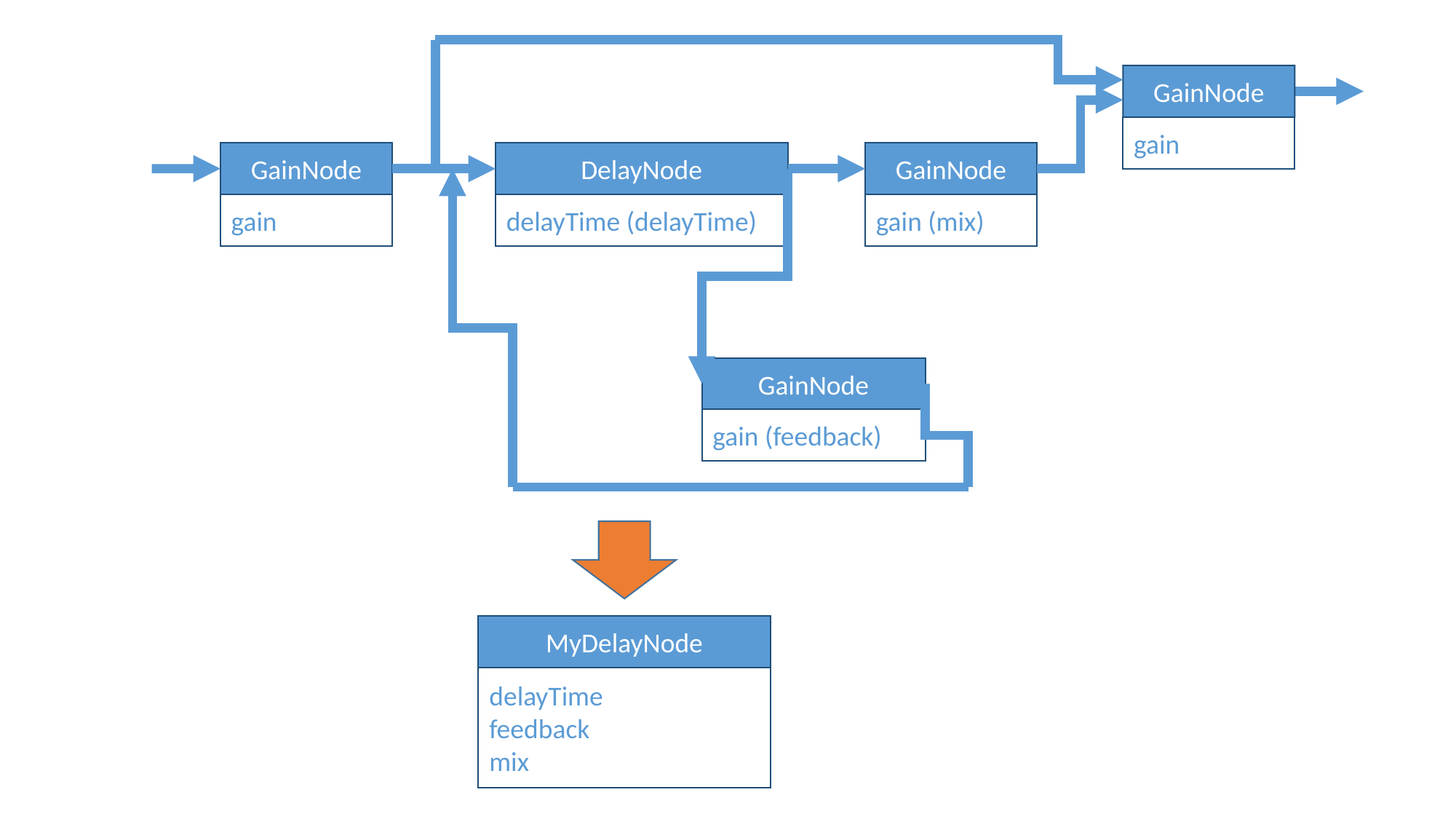

GainNode
gain
GainNode
DelayNode
GainNode
gain
delayTime (delayTime)
gain (mix)
GainNode
gain (feedback)

MyDelayNode
delayTime
feedback
mix